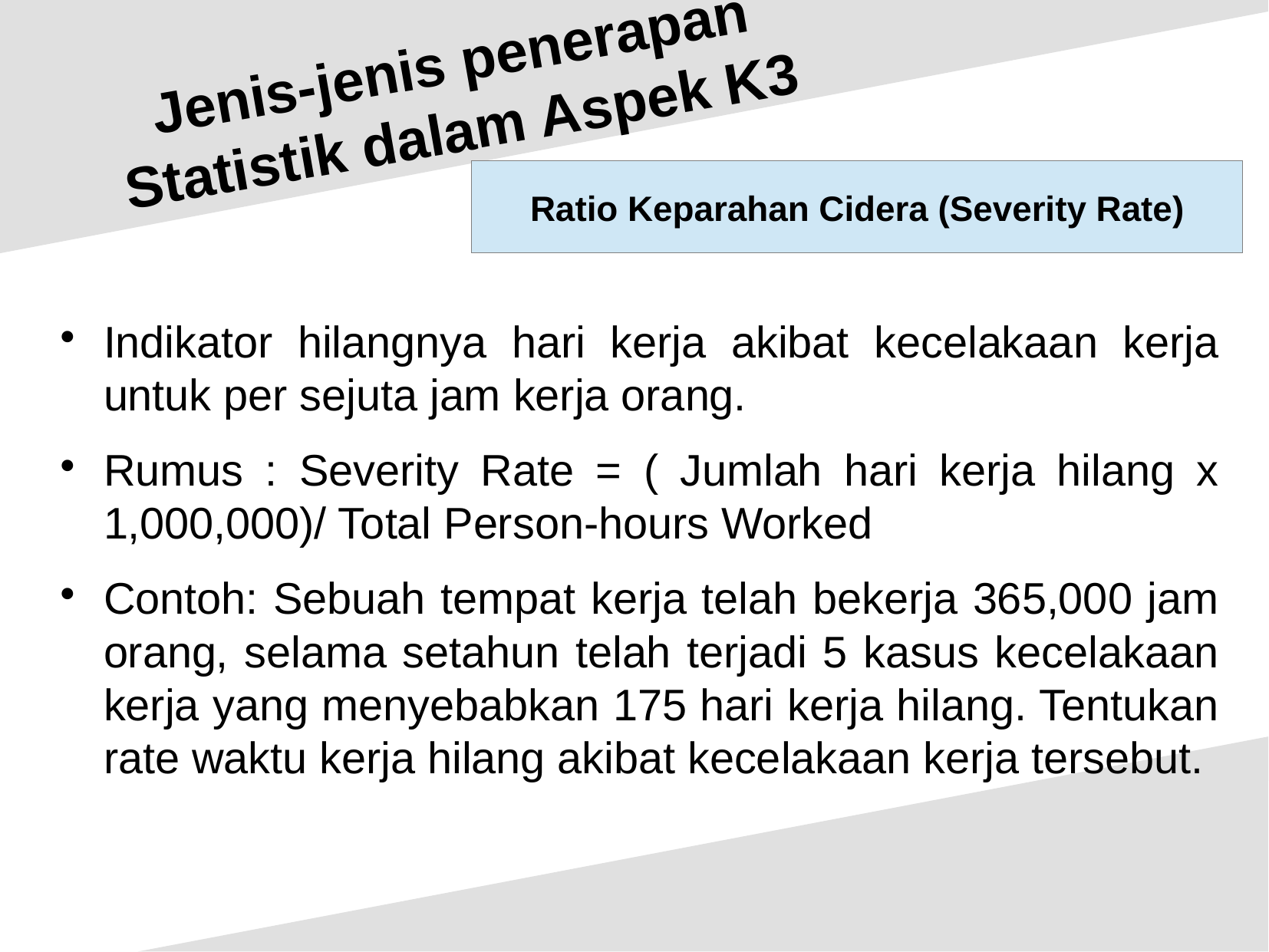

Jenis-jenis penerapan Statistik dalam Aspek K3
Ratio Keparahan Cidera (Severity Rate)

Indikator hilangnya hari kerja akibat kecelakaan kerja untuk per sejuta jam kerja orang.
Rumus : Severity Rate = ( Jumlah hari kerja hilang x 1,000,000)/ Total Person-hours Worked
Contoh: Sebuah tempat kerja telah bekerja 365,000 jam orang, selama setahun telah terjadi 5 kasus kecelakaan kerja yang menyebabkan 175 hari kerja hilang. Tentukan rate waktu kerja hilang akibat kecelakaan kerja tersebut.